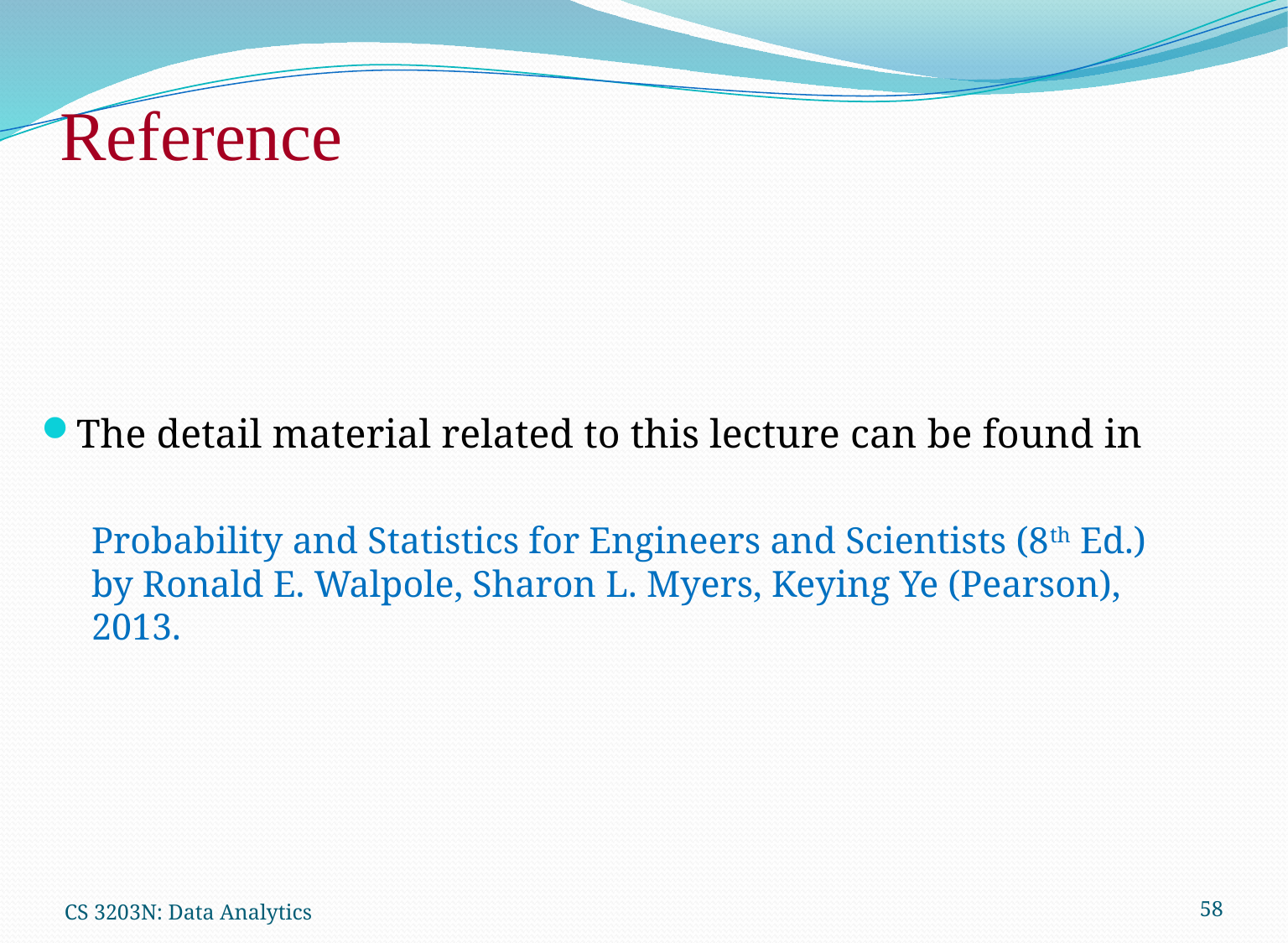

# Reference
The detail material related to this lecture can be found in

Probability and Statistics for Engineers and Scientists (8th Ed.) by Ronald E. Walpole, Sharon L. Myers, Keying Ye (Pearson), 2013.

CS 3203N: Data Analytics
58